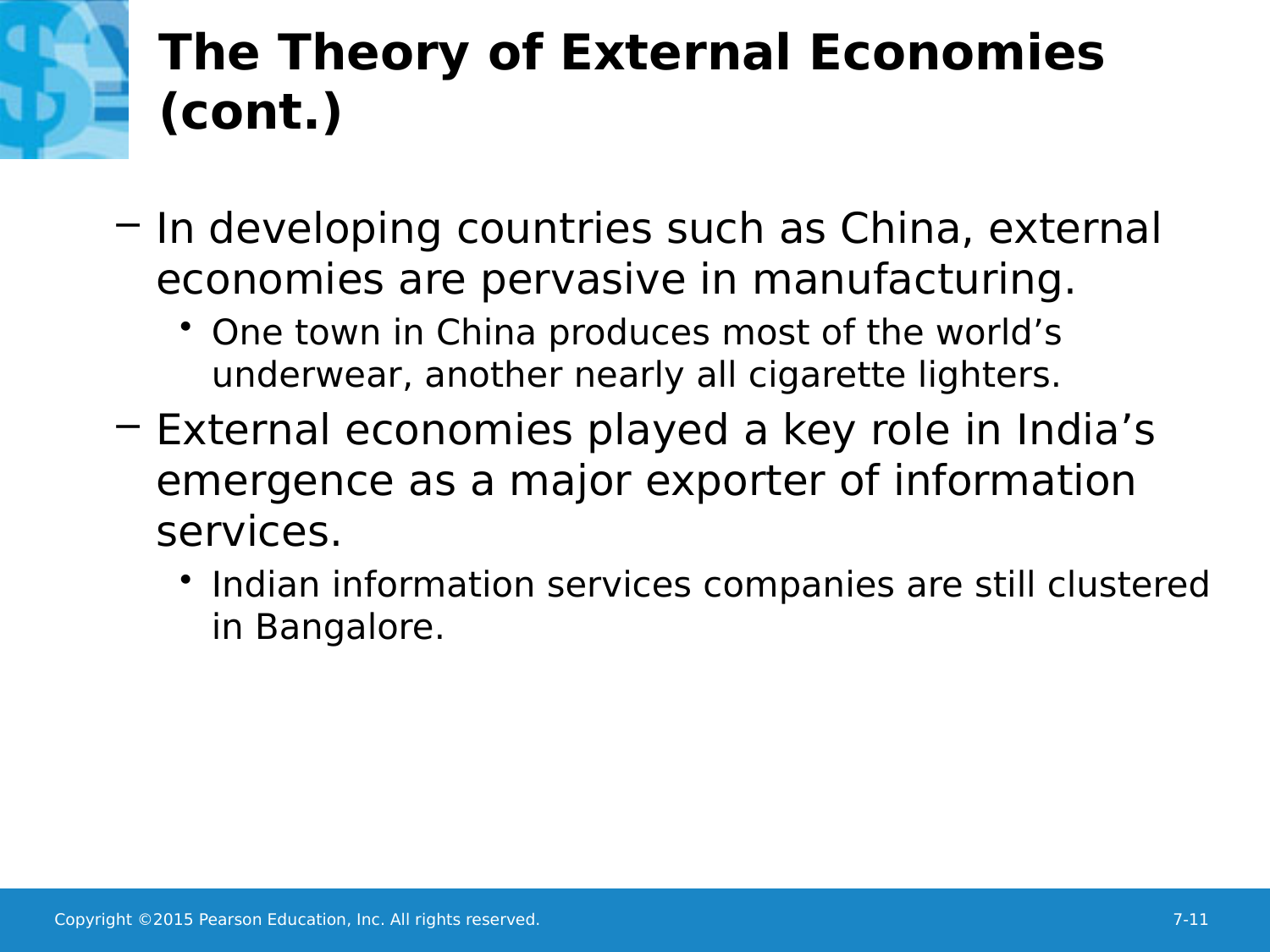

# The Theory of External Economies (cont.)
In developing countries such as China, external economies are pervasive in manufacturing.
One town in China produces most of the world’s underwear, another nearly all cigarette lighters.
External economies played a key role in India’s emergence as a major exporter of information services.
Indian information services companies are still clustered in Bangalore.